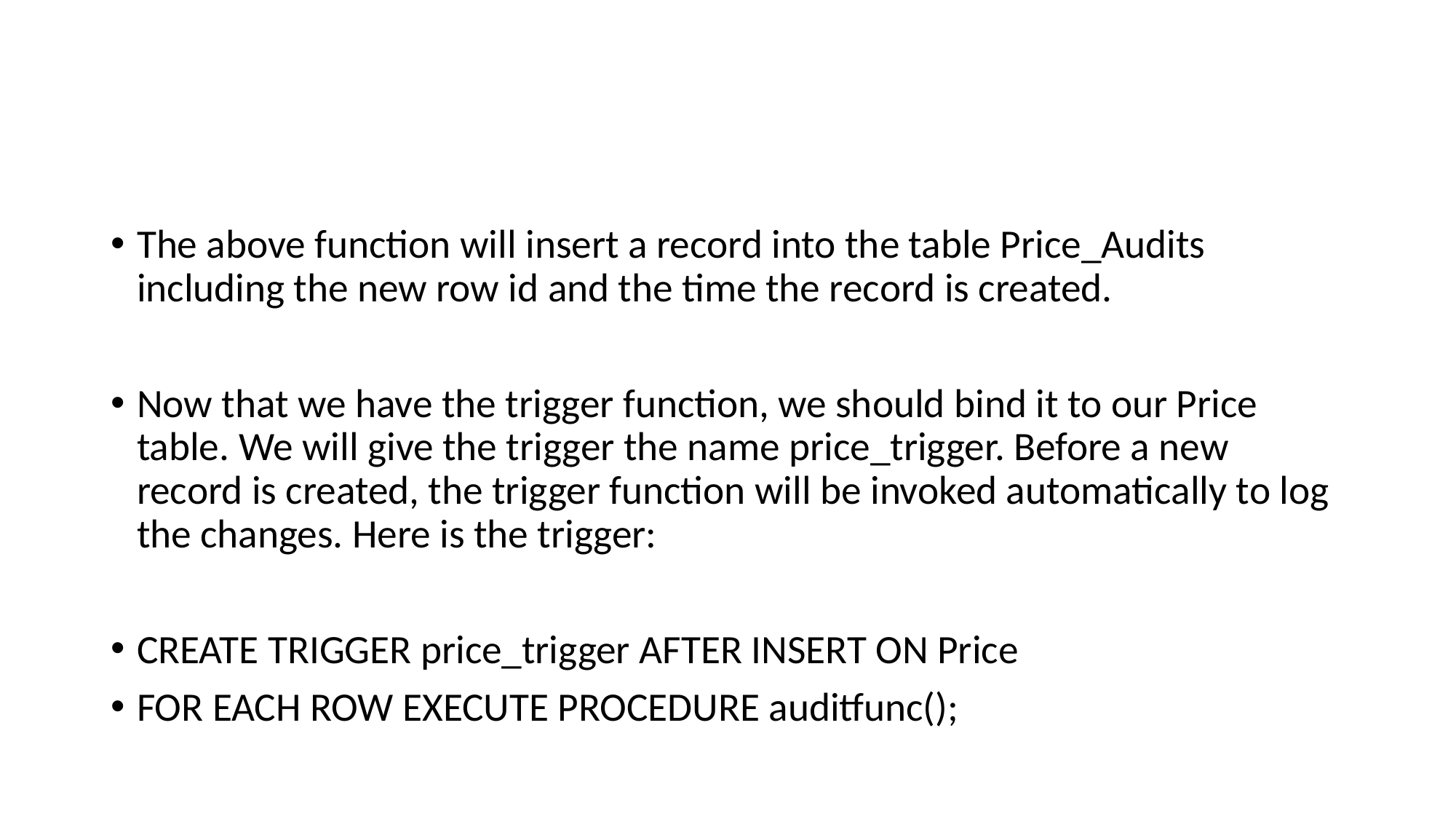

#
The above function will insert a record into the table Price_Audits including the new row id and the time the record is created.

Now that we have the trigger function, we should bind it to our Price table. We will give the trigger the name price_trigger. Before a new record is created, the trigger function will be invoked automatically to log the changes. Here is the trigger:

CREATE TRIGGER price_trigger AFTER INSERT ON Price
FOR EACH ROW EXECUTE PROCEDURE auditfunc();